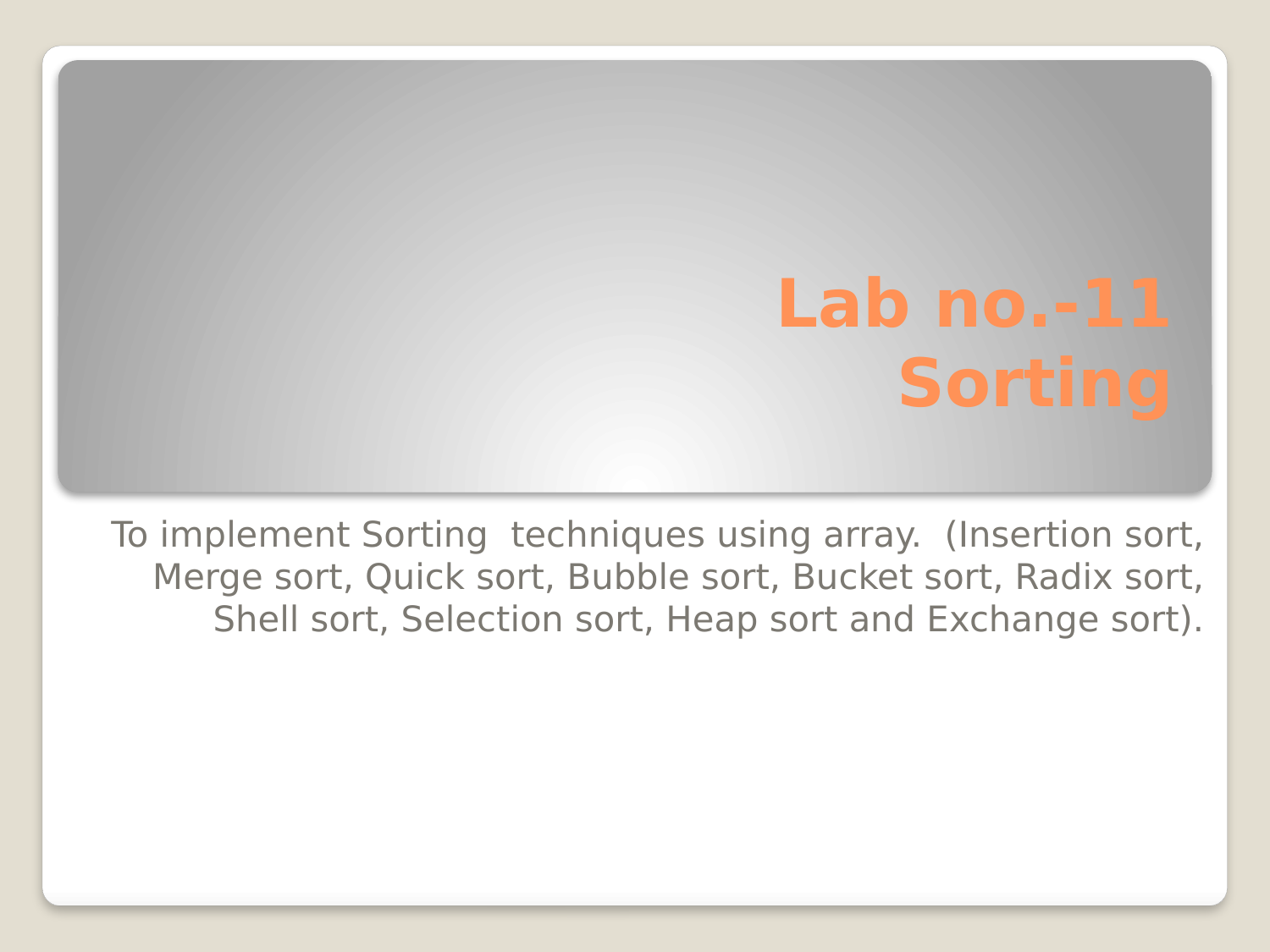

# Lab no.-11 Sorting
To implement Sorting  techniques using array.  (Insertion sort, Merge sort, Quick sort, Bubble sort, Bucket sort, Radix sort, Shell sort, Selection sort, Heap sort and Exchange sort).